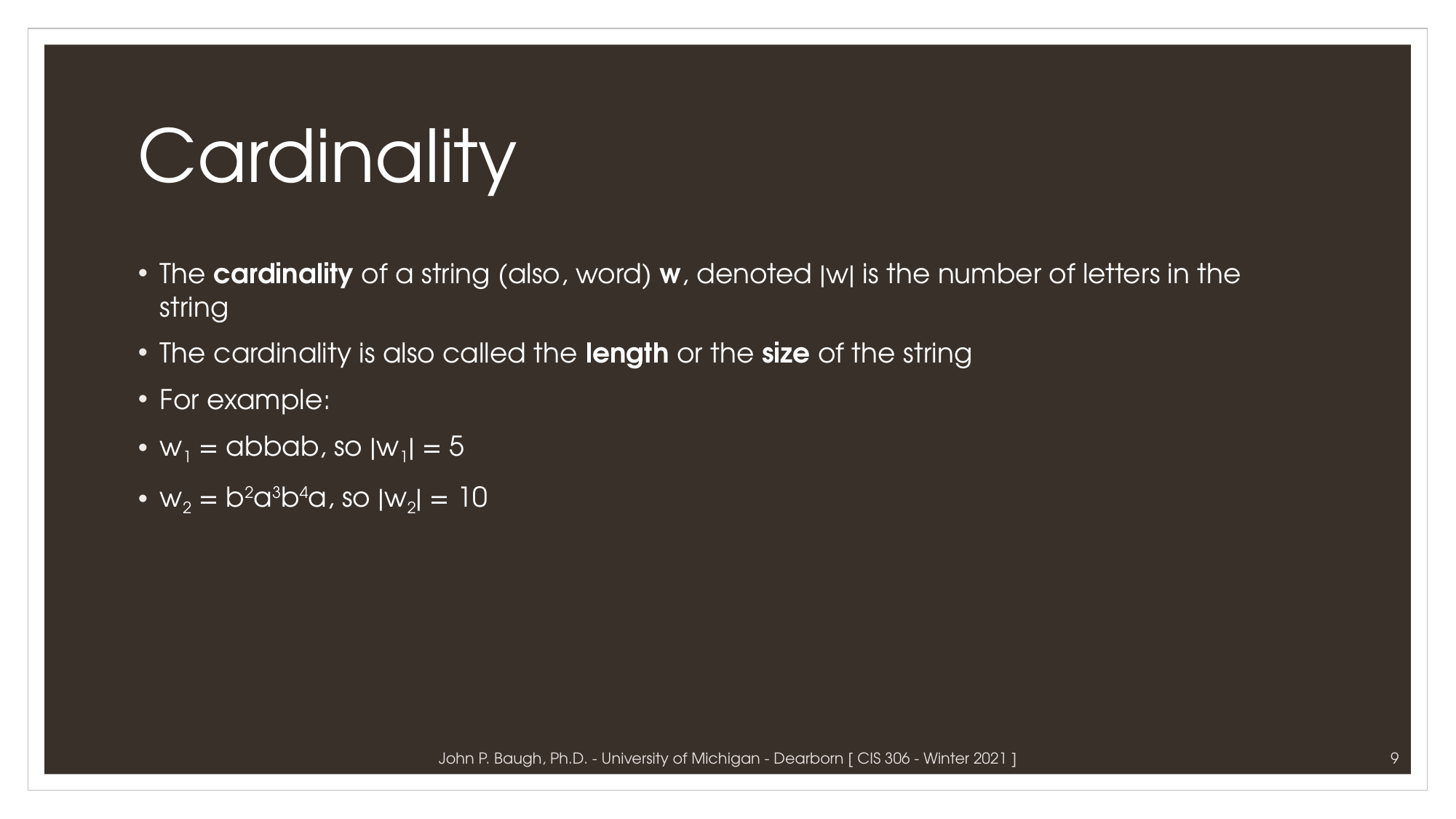

# Cardinality
The cardinality of a string (also, word) w, denoted |w| is the number of letters in the string
The cardinality is also called the length or the size of the string
For example:
w1 = abbab, so |w1| = 5
w2 = b2a3b4a, so |w2| = 10

John P. Baugh, Ph.D. - University of Michigan - Dearborn [ CIS 306 - Winter 2021 ]
9